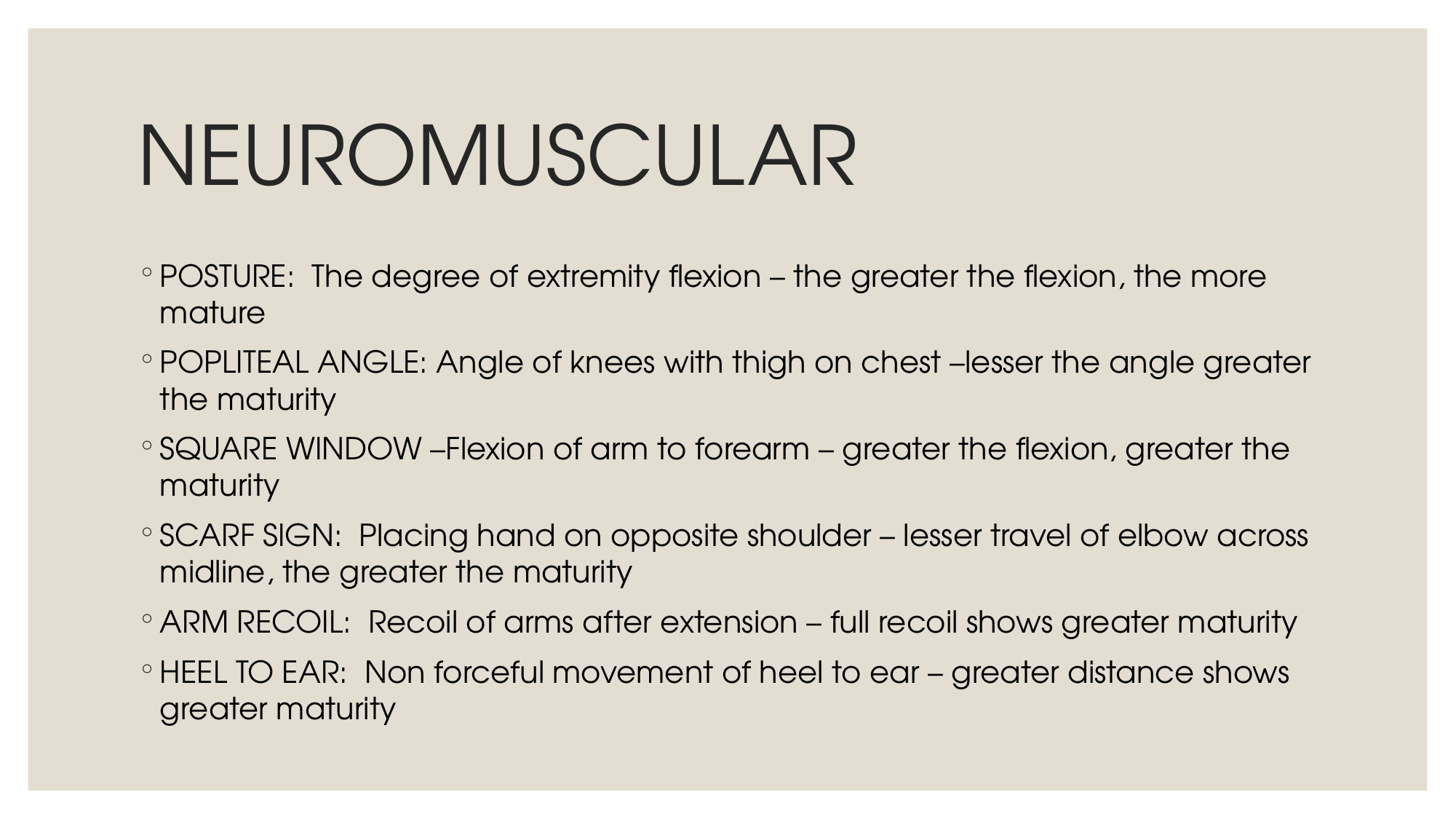

# NEUROMUSCULAR
POSTURE:  The degree of extremity flexion – the greater the flexion, the more mature
POPLITEAL ANGLE: Angle of knees with thigh on chest –lesser the angle greater the maturity
SQUARE WINDOW –Flexion of arm to forearm – greater the flexion, greater the maturity
SCARF SIGN:  Placing hand on opposite shoulder – lesser travel of elbow across midline, the greater the maturity
ARM RECOIL:  Recoil of arms after extension – full recoil shows greater maturity
HEEL TO EAR:  Non forceful movement of heel to ear – greater distance shows greater maturity